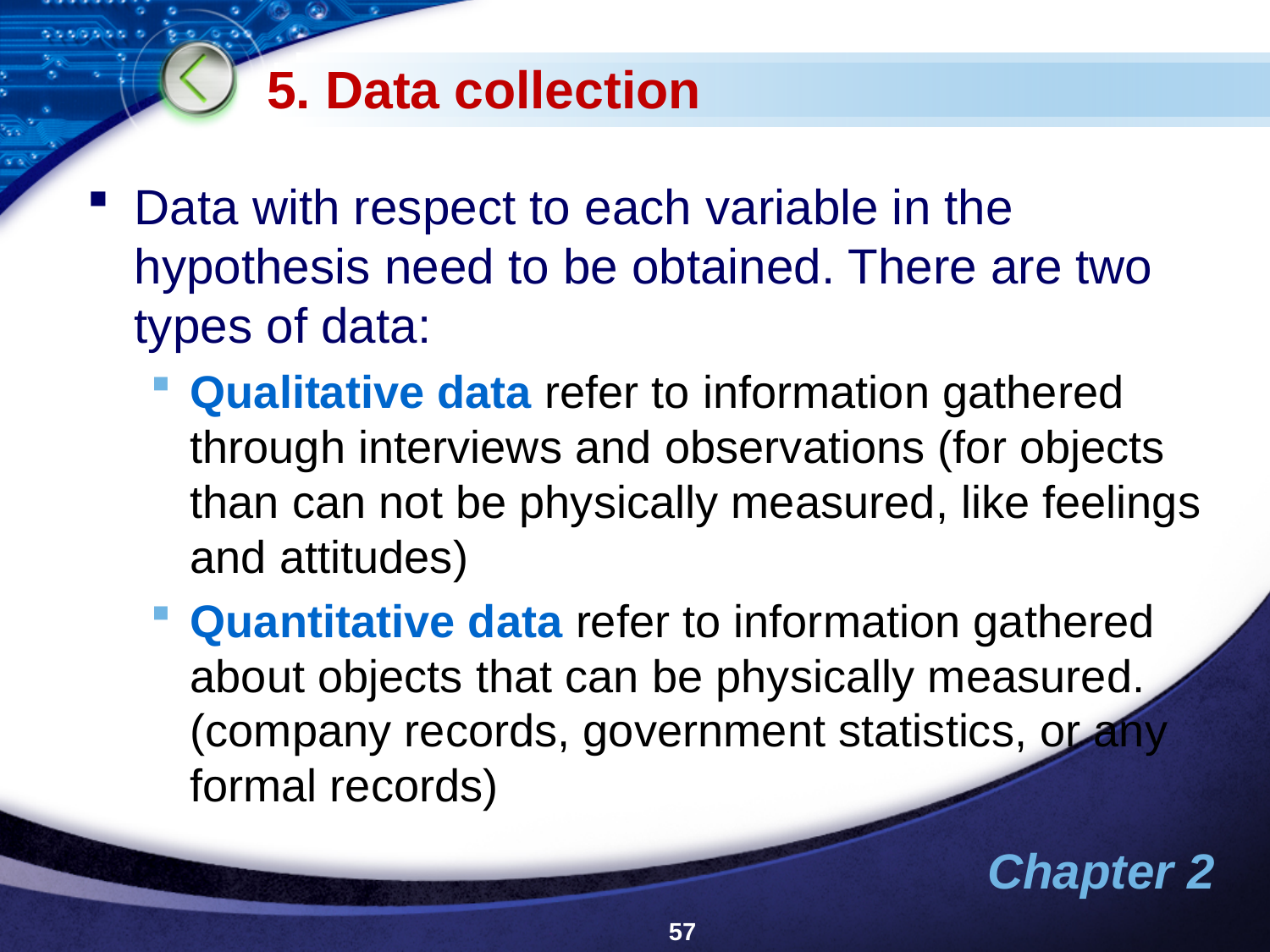

# 5. Data collection
Data with respect to each variable in the hypothesis need to be obtained. There are two types of data:
Qualitative data refer to information gathered through interviews and observations (for objects than can not be physically measured, like feelings and attitudes)
Quantitative data refer to information gathered about objects that can be physically measured. (company records, government statistics, or any formal records)

57